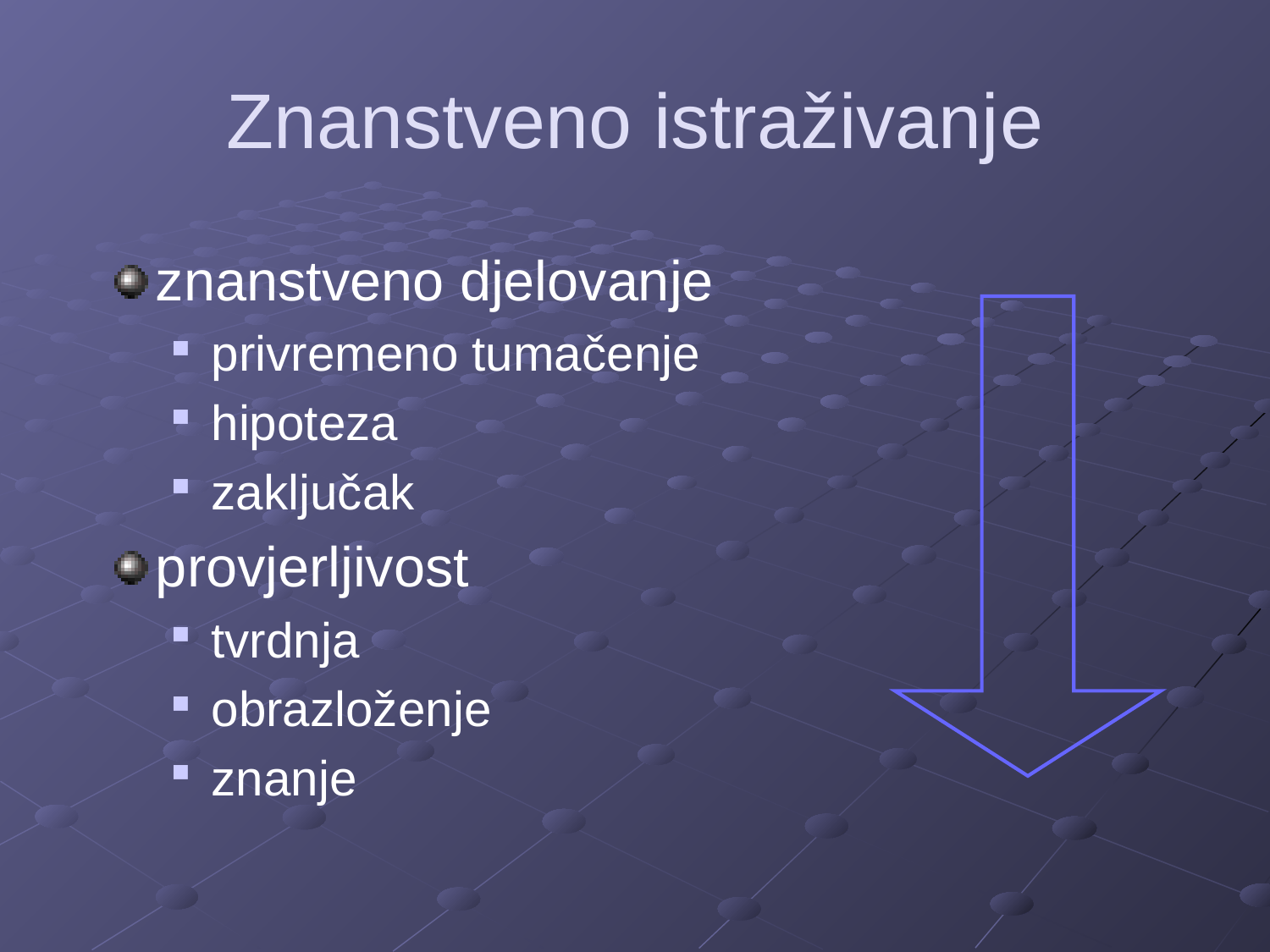

# Znanstveno istraživanje
znanstveno djelovanje
privremeno tumačenje
hipoteza
zaključak
provjerljivost
tvrdnja
obrazloženje
znanje